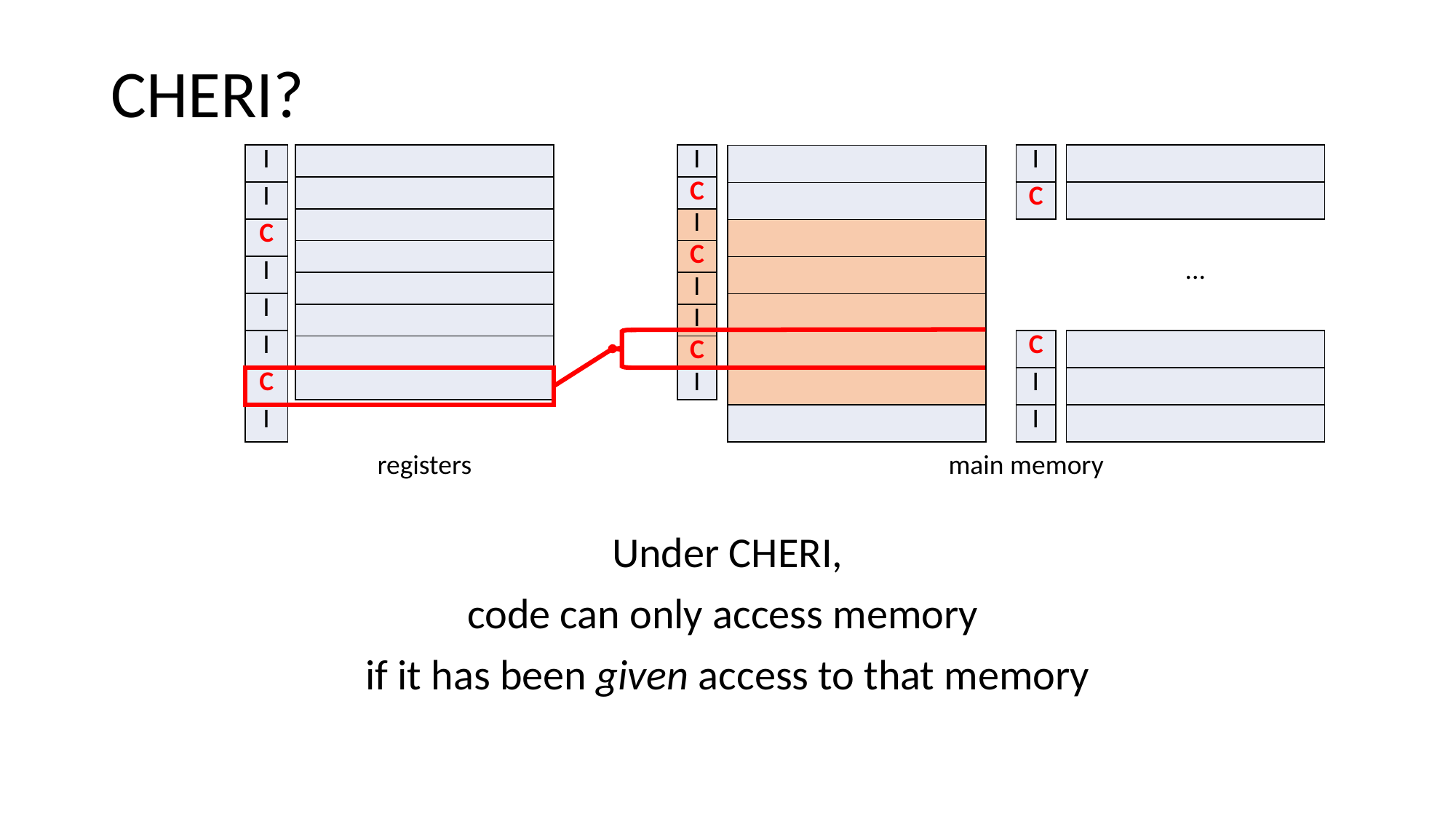

# CHERI?
| I |
| --- |
| I |
| C |
| I |
| I |
| I |
| C |
| I |
|  |
| --- |
|  |
|  |
|  |
|  |
|  |
|  |
|  |
| I |
| --- |
| C |
| I |
| C |
| I |
| I |
| C |
| I |
| I |
| --- |
| C |
|  |
|  |
|  |
| C |
| I |
| I |
|  |
| --- |
|  |
|  |
| ... |
|  |
|  |
|  |
|  |
|  |
| --- |
|  |
|  |
|  |
|  |
|  |
|  |
|  |

registers
main memory
Under CHERI,
code can only access memory
if it has been given access to that memory